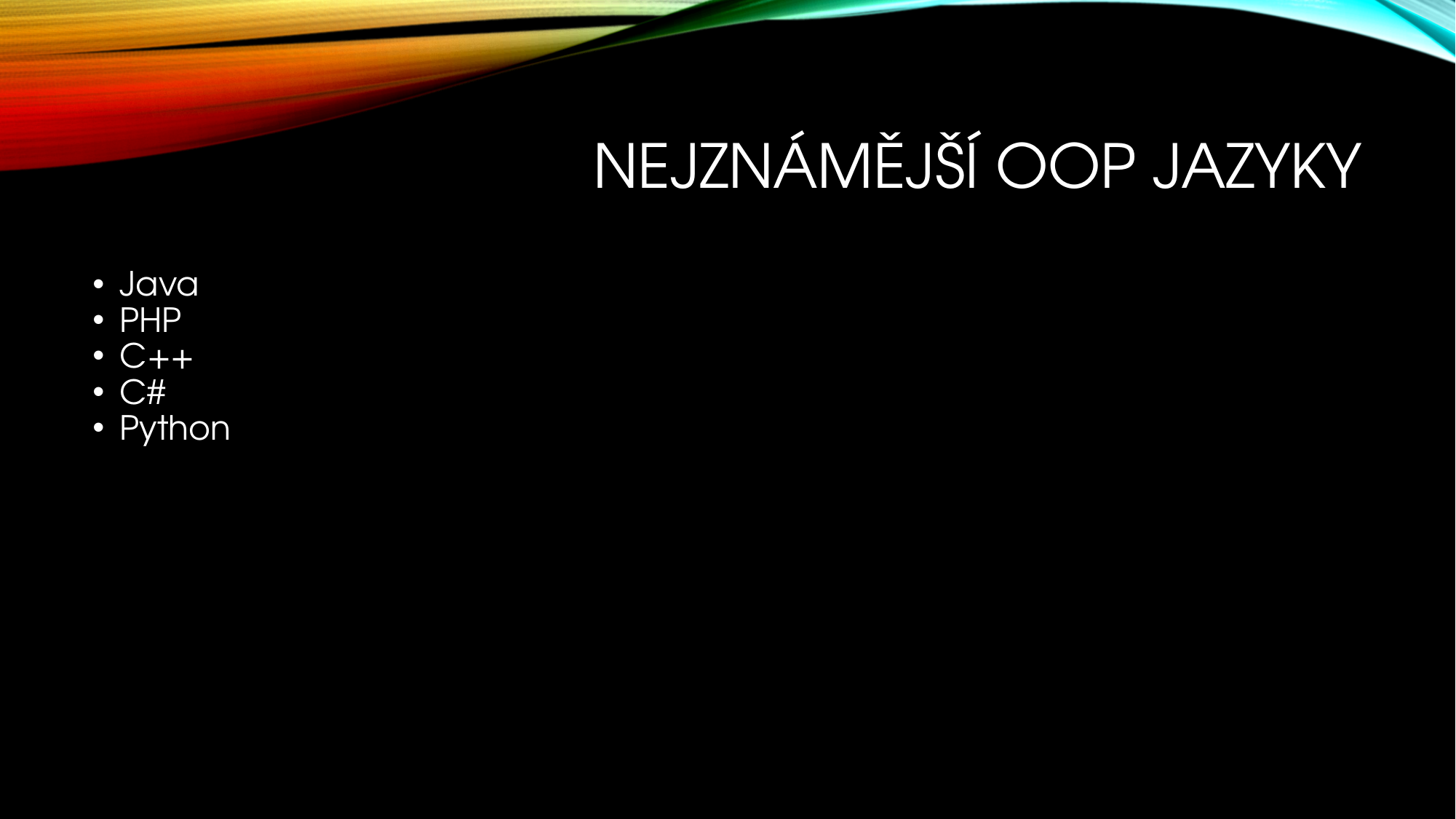

Nejznámější OOP jazyky
Java
PHP
C++
C#
Python